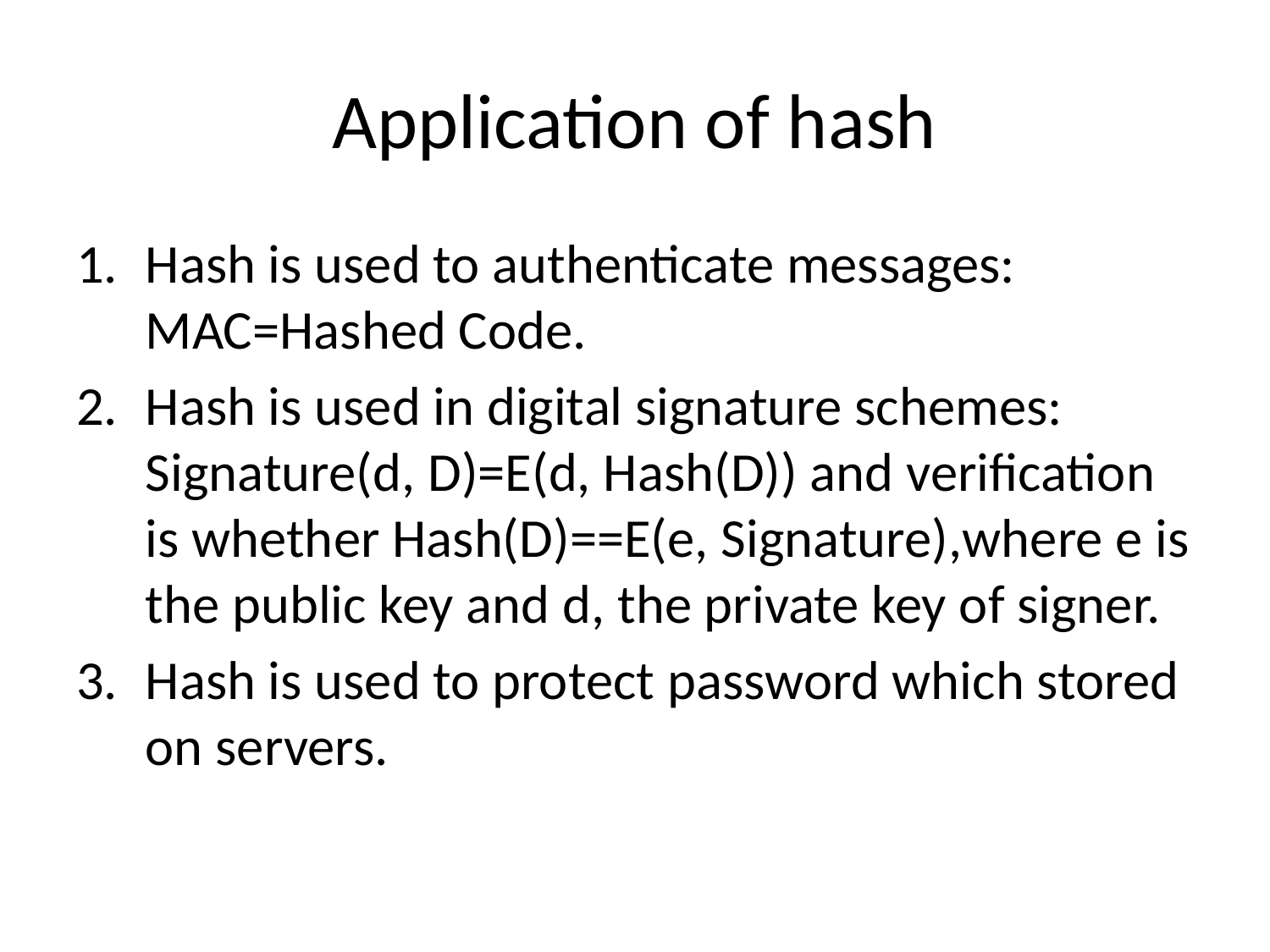

# Application of hash
Hash is used to authenticate messages: MAC=Hashed Code.
Hash is used in digital signature schemes: Signature(d, D)=E(d, Hash(D)) and verification is whether Hash(D)==E(e, Signature),where e is the public key and d, the private key of signer.
Hash is used to protect password which stored on servers.